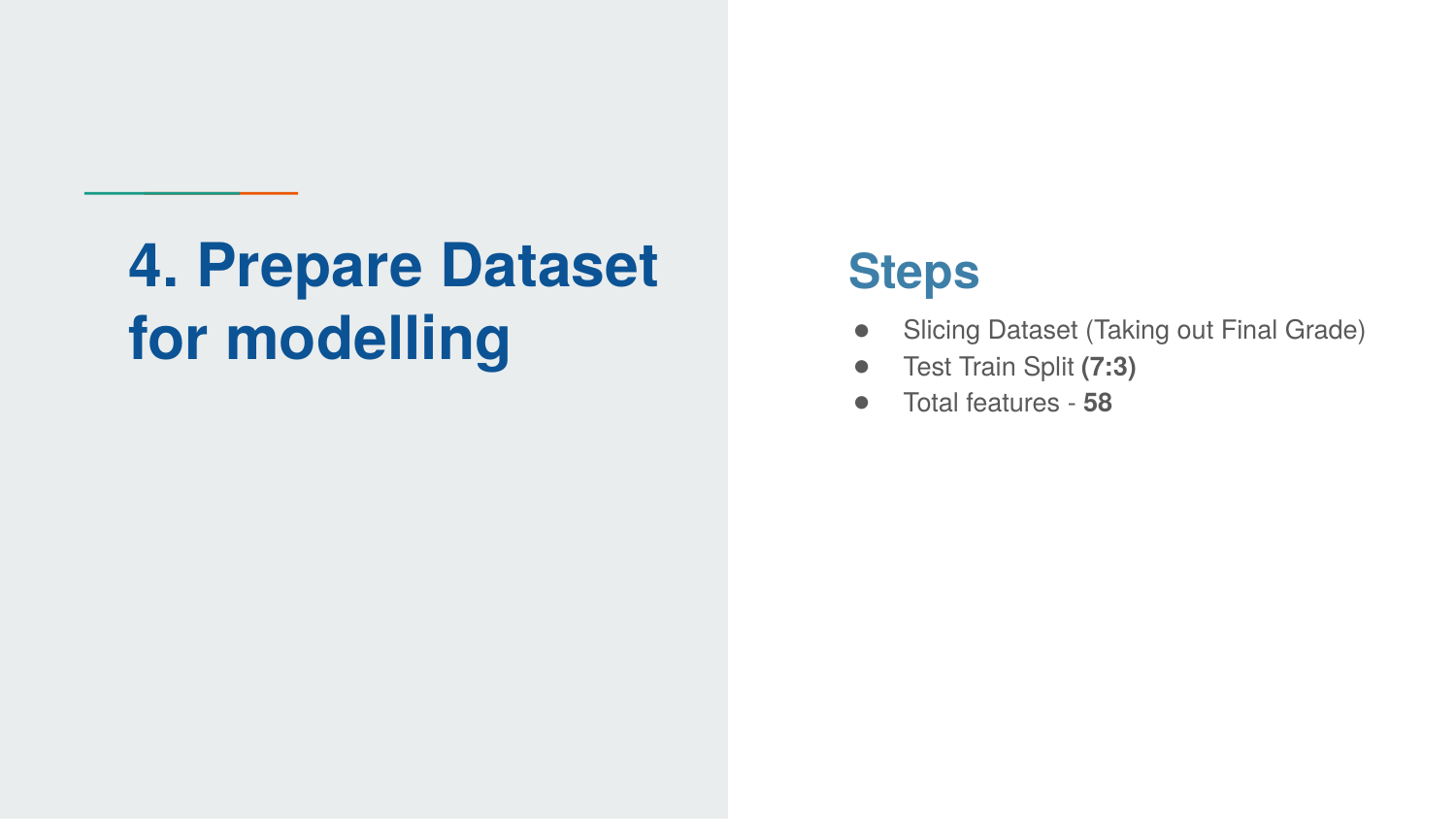

# 4. Prepare Dataset for modelling
Steps
Slicing Dataset (Taking out Final Grade)
Test Train Split (7:3)
Total features - 58